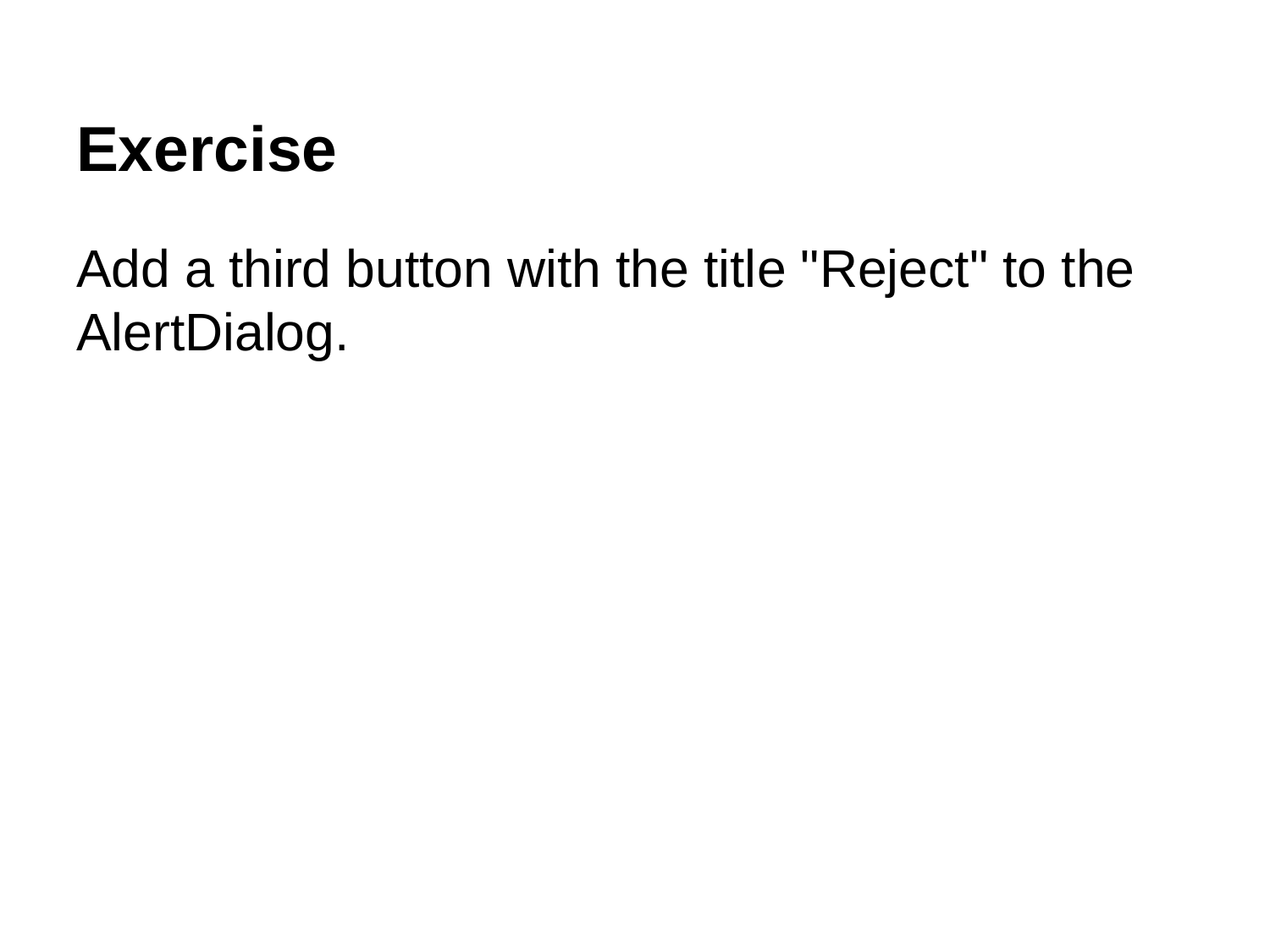

# Exercise
Add a third button with the title "Reject" to the AlertDialog.